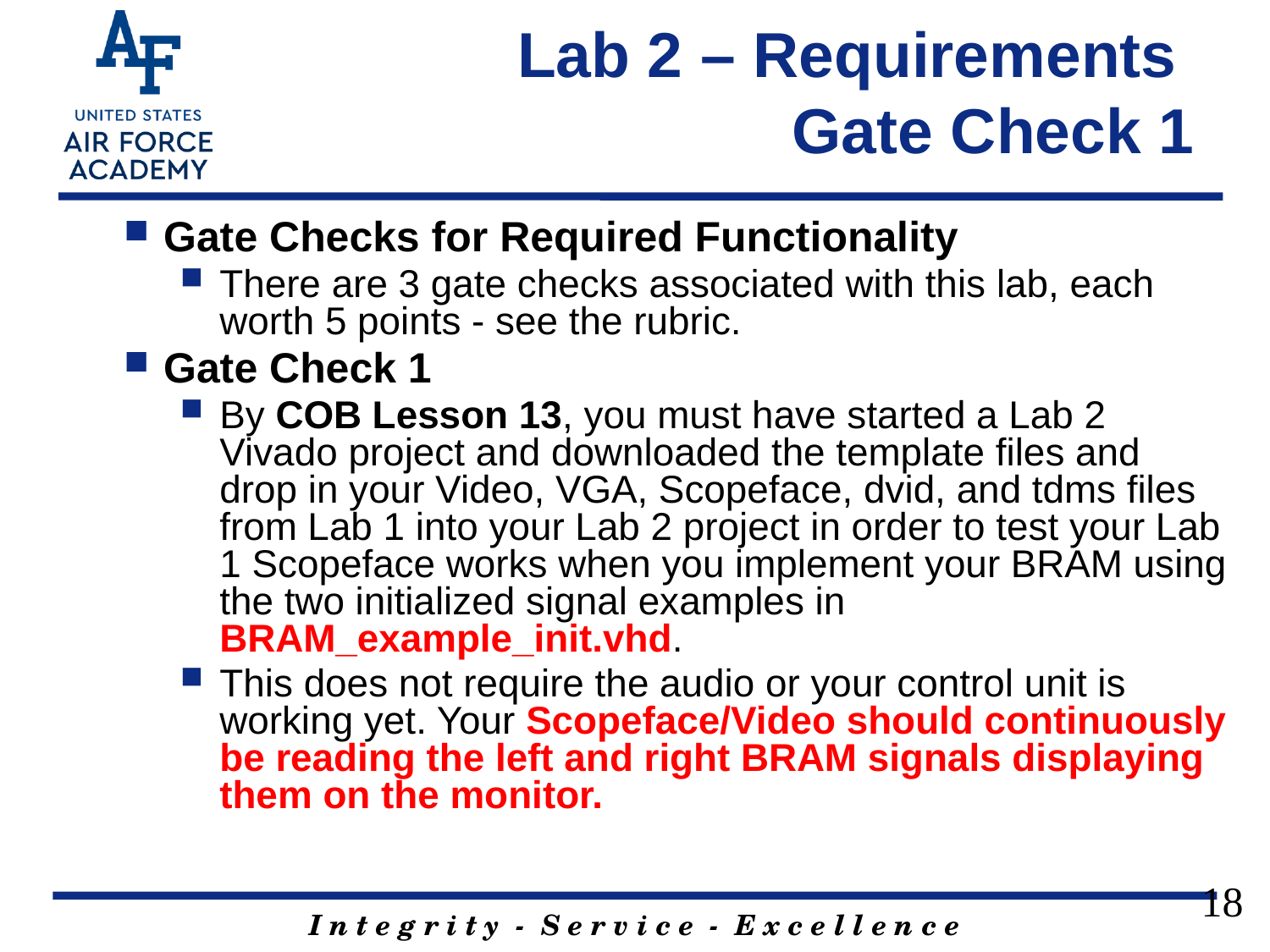

# Lab 2 – Requirements Gate Check 1
Gate Checks for Required Functionality
There are 3 gate checks associated with this lab, each worth 5 points - see the rubric.
Gate Check 1
By COB Lesson 13, you must have started a Lab 2 Vivado project and downloaded the template files and drop in your Video, VGA, Scopeface, dvid, and tdms files from Lab 1 into your Lab 2 project in order to test your Lab 1 Scopeface works when you implement your BRAM using the two initialized signal examples in BRAM_example_init.vhd.
This does not require the audio or your control unit is working yet. Your Scopeface/Video should continuously be reading the left and right BRAM signals displaying them on the monitor.
18